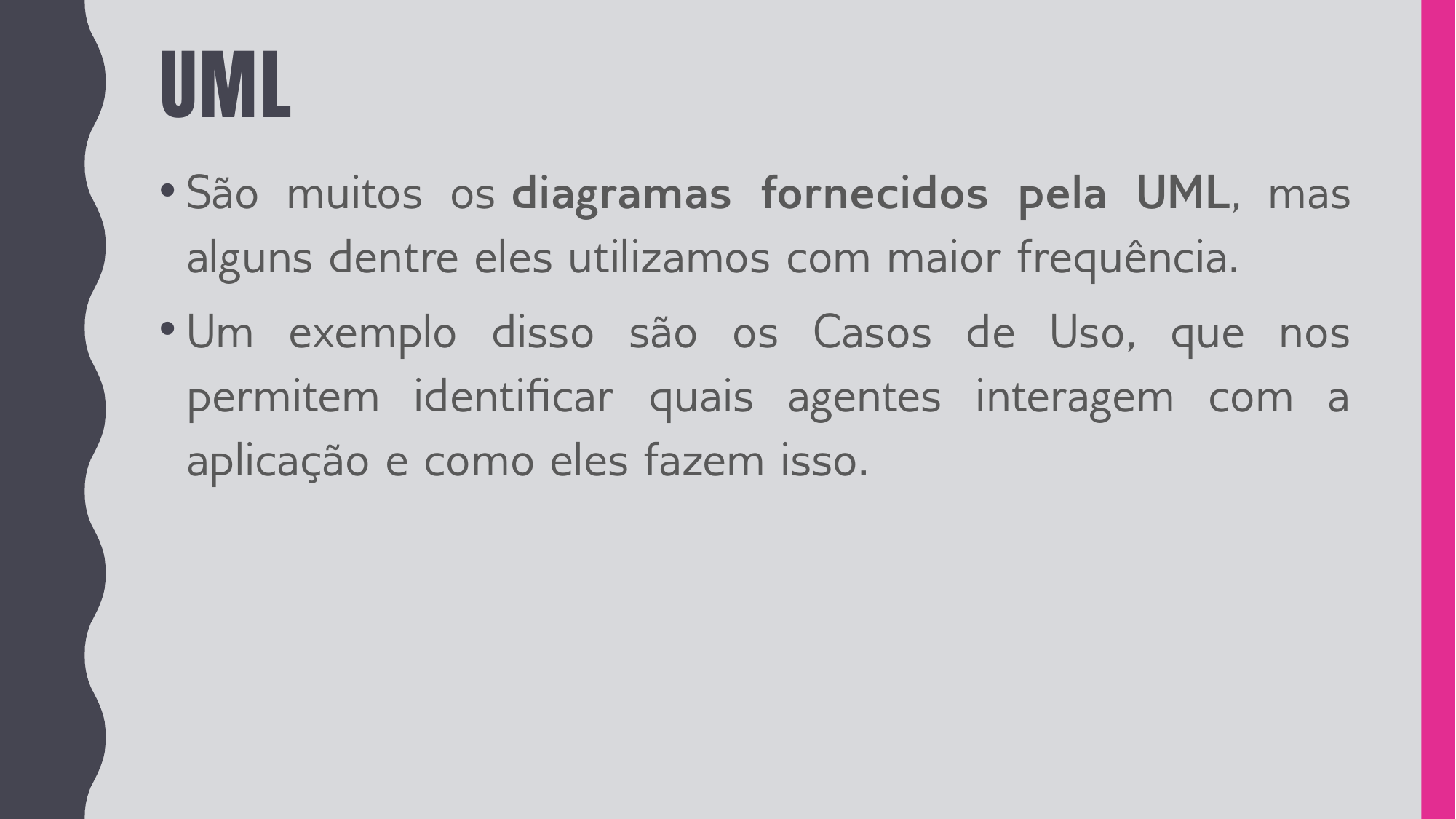

# UML
São muitos os diagramas fornecidos pela UML, mas alguns dentre eles utilizamos com maior frequência.
Um exemplo disso são os Casos de Uso, que nos permitem identificar quais agentes interagem com a aplicação e como eles fazem isso.